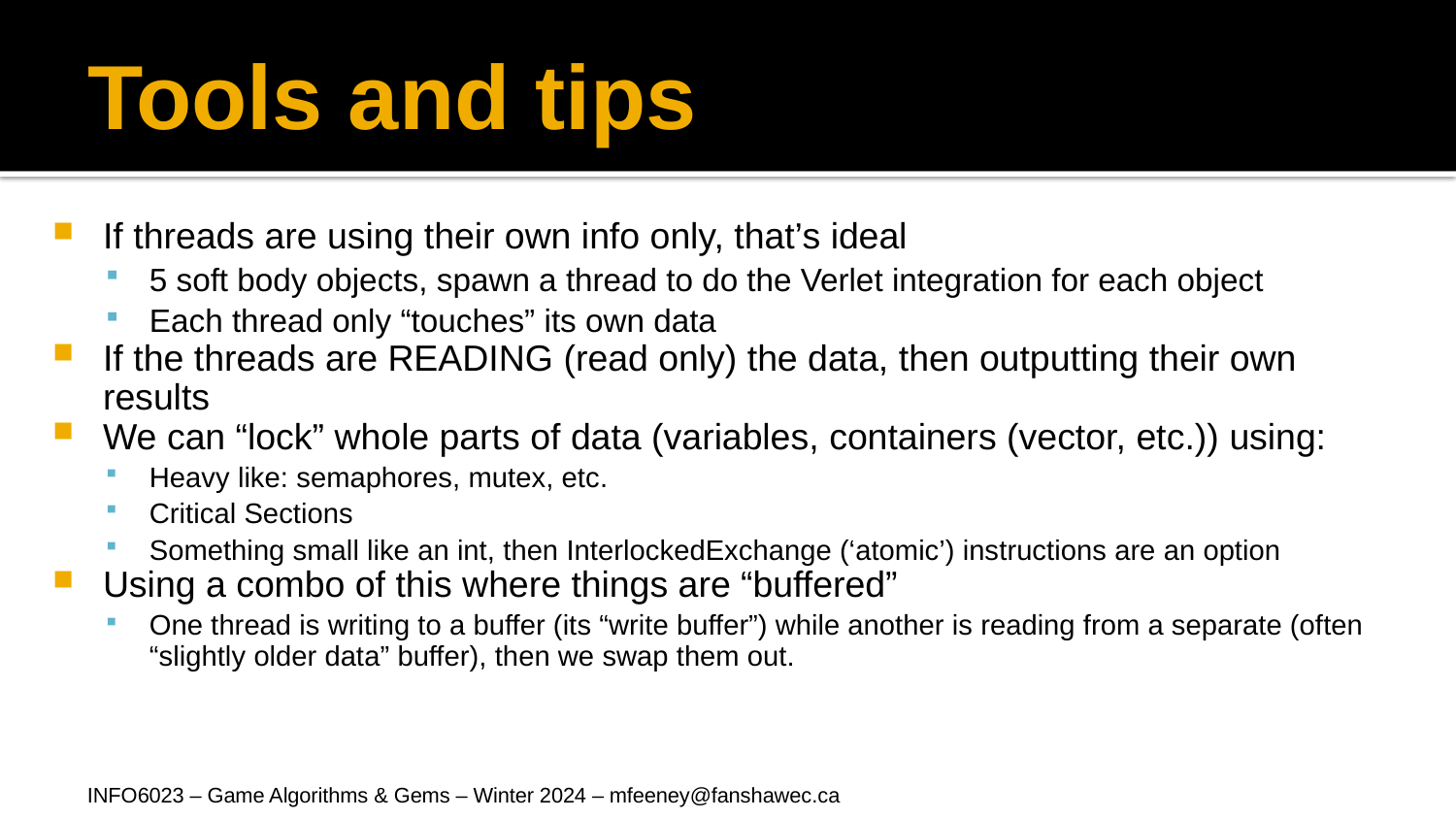

# Tools and tips
If threads are using their own info only, that’s ideal
5 soft body objects, spawn a thread to do the Verlet integration for each object
Each thread only “touches” its own data
If the threads are READING (read only) the data, then outputting their own results
We can “lock” whole parts of data (variables, containers (vector, etc.)) using:
Heavy like: semaphores, mutex, etc.
Critical Sections
Something small like an int, then InterlockedExchange (‘atomic’) instructions are an option
Using a combo of this where things are “buffered”
One thread is writing to a buffer (its “write buffer”) while another is reading from a separate (often “slightly older data” buffer), then we swap them out.